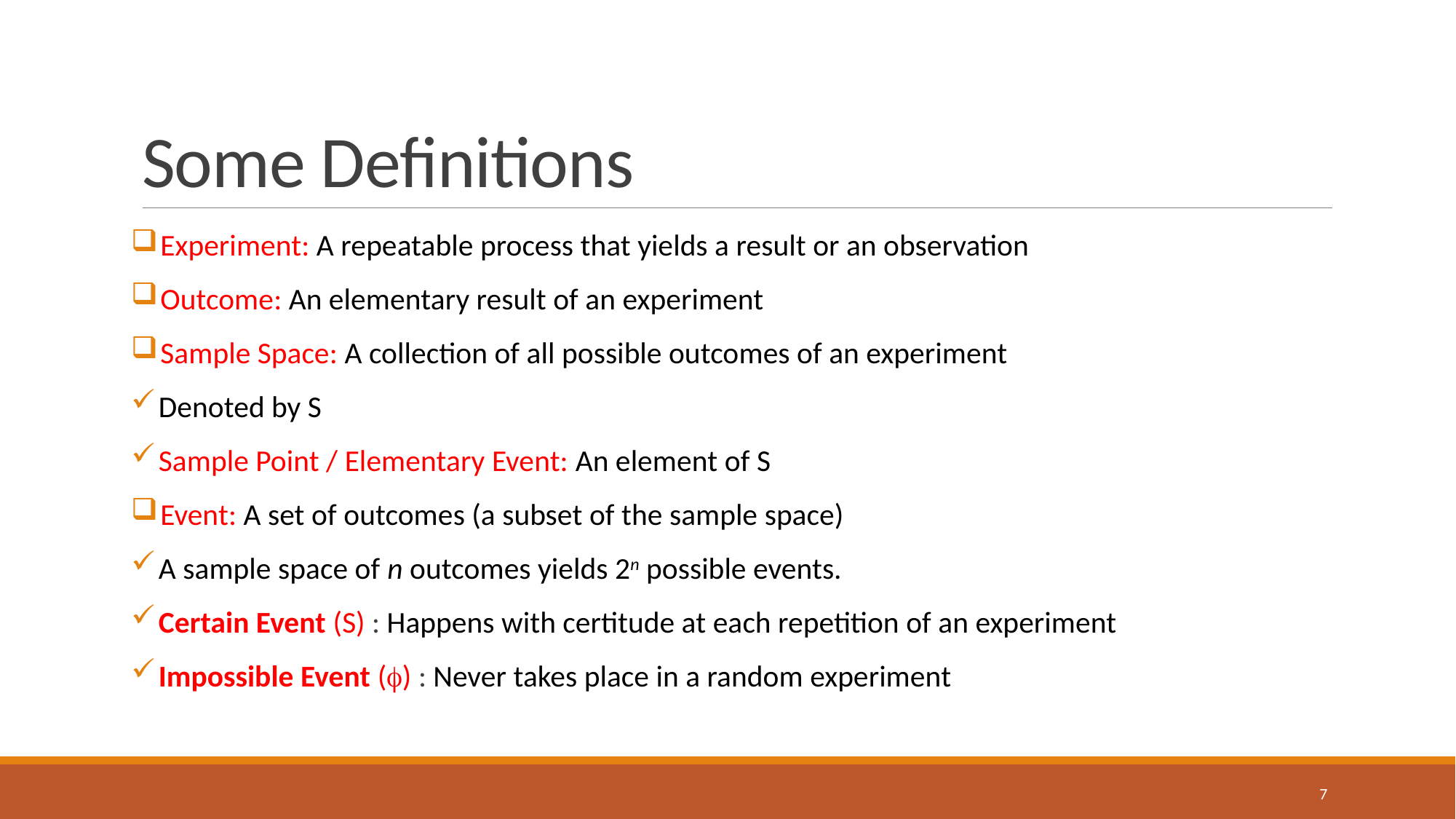

# Some Definitions
 Experiment: A repeatable process that yields a result or an observation
 Outcome: An elementary result of an experiment
 Sample Space: A collection of all possible outcomes of an experiment
 Denoted by S
 Sample Point / Elementary Event: An element of S
 Event: A set of outcomes (a subset of the sample space)
 A sample space of n outcomes yields 2n possible events.
 Certain Event (S) : Happens with certitude at each repetition of an experiment
 Impossible Event (φ) : Never takes place in a random experiment

7